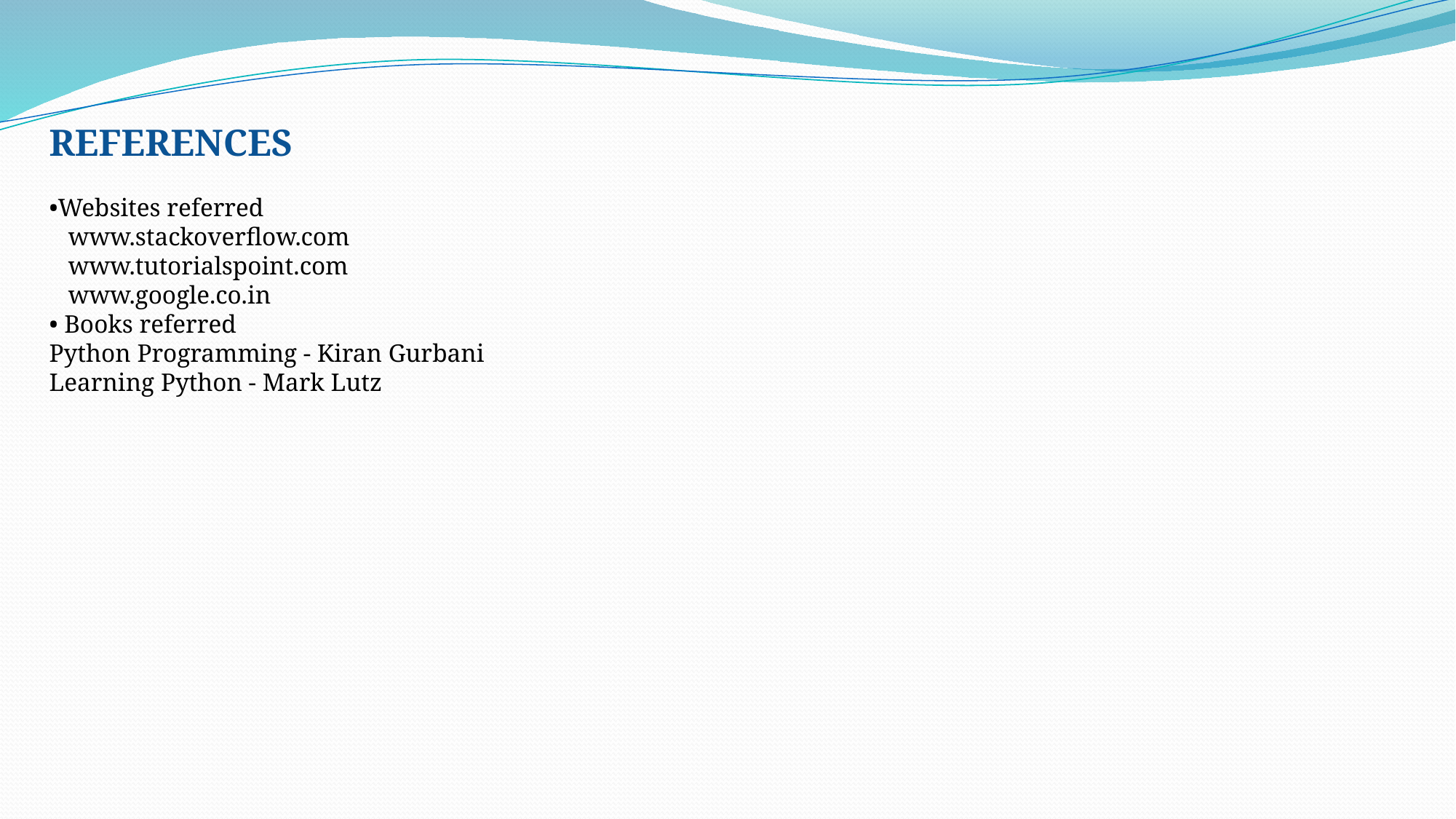

REFERENCES

•Websites referred
   www.stackoverflow.com
   www.tutorialspoint.com
   www.google.co.in
• Books referred
Python Programming - Kiran Gurbani
Learning Python - Mark Lutz